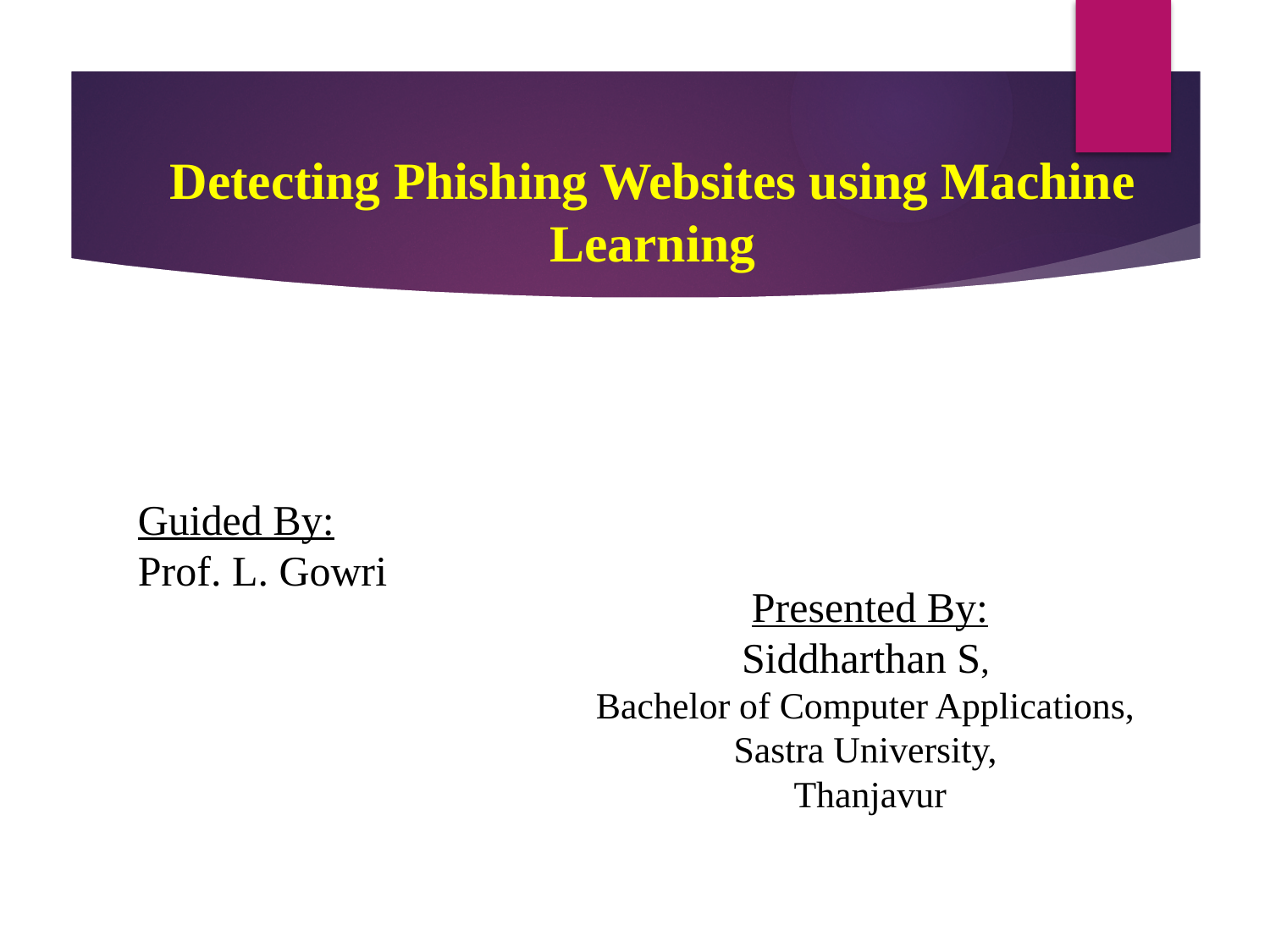

Detecting Phishing Websites using Machine Learning
Guided By:
Prof. L. Gowri
Presented By:
Siddharthan S,
Bachelor of Computer Applications,
Sastra University,
Thanjavur